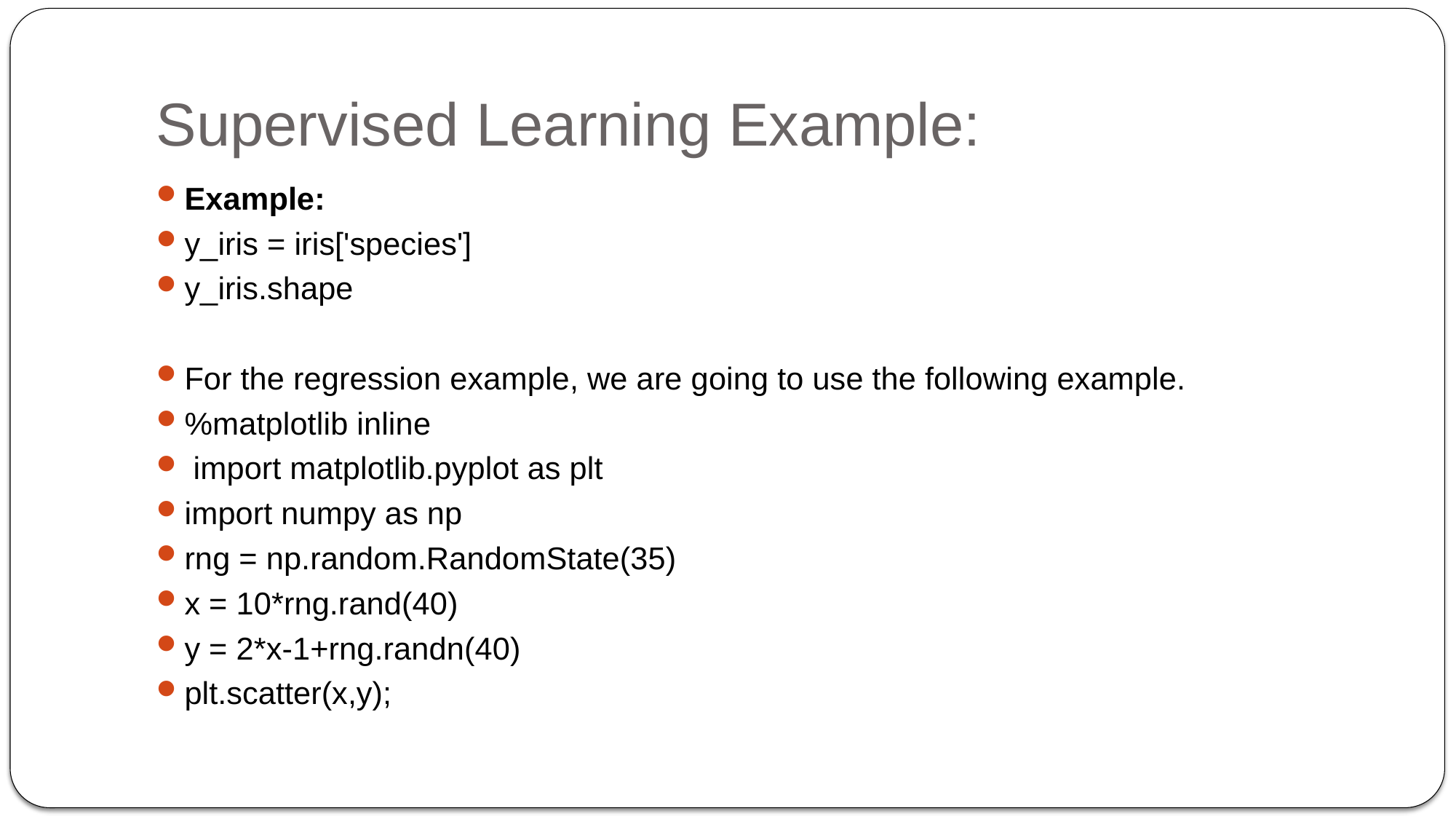

# Supervised Learning Example:
Example:
y_iris = iris['species']
y_iris.shape

For the regression example, we are going to use the following example.
%matplotlib inline
 import matplotlib.pyplot as plt
import numpy as np
rng = np.random.RandomState(35)
x = 10*rng.rand(40)
y = 2*x-1+rng.randn(40)
plt.scatter(x,y);